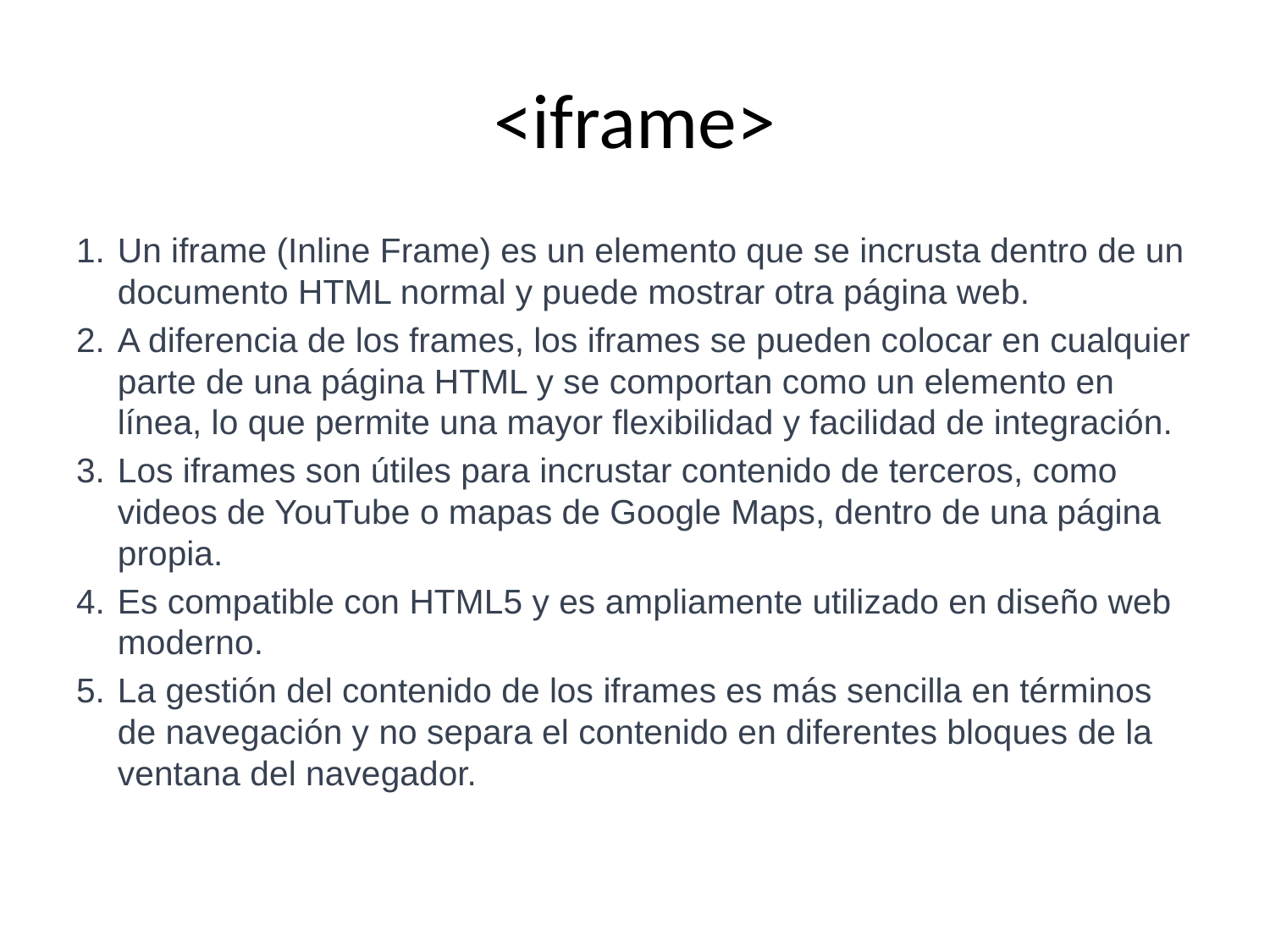

# <iframe>
Un iframe (Inline Frame) es un elemento que se incrusta dentro de un documento HTML normal y puede mostrar otra página web.
A diferencia de los frames, los iframes se pueden colocar en cualquier parte de una página HTML y se comportan como un elemento en línea, lo que permite una mayor flexibilidad y facilidad de integración.
Los iframes son útiles para incrustar contenido de terceros, como videos de YouTube o mapas de Google Maps, dentro de una página propia.
Es compatible con HTML5 y es ampliamente utilizado en diseño web moderno.
La gestión del contenido de los iframes es más sencilla en términos de navegación y no separa el contenido en diferentes bloques de la ventana del navegador.